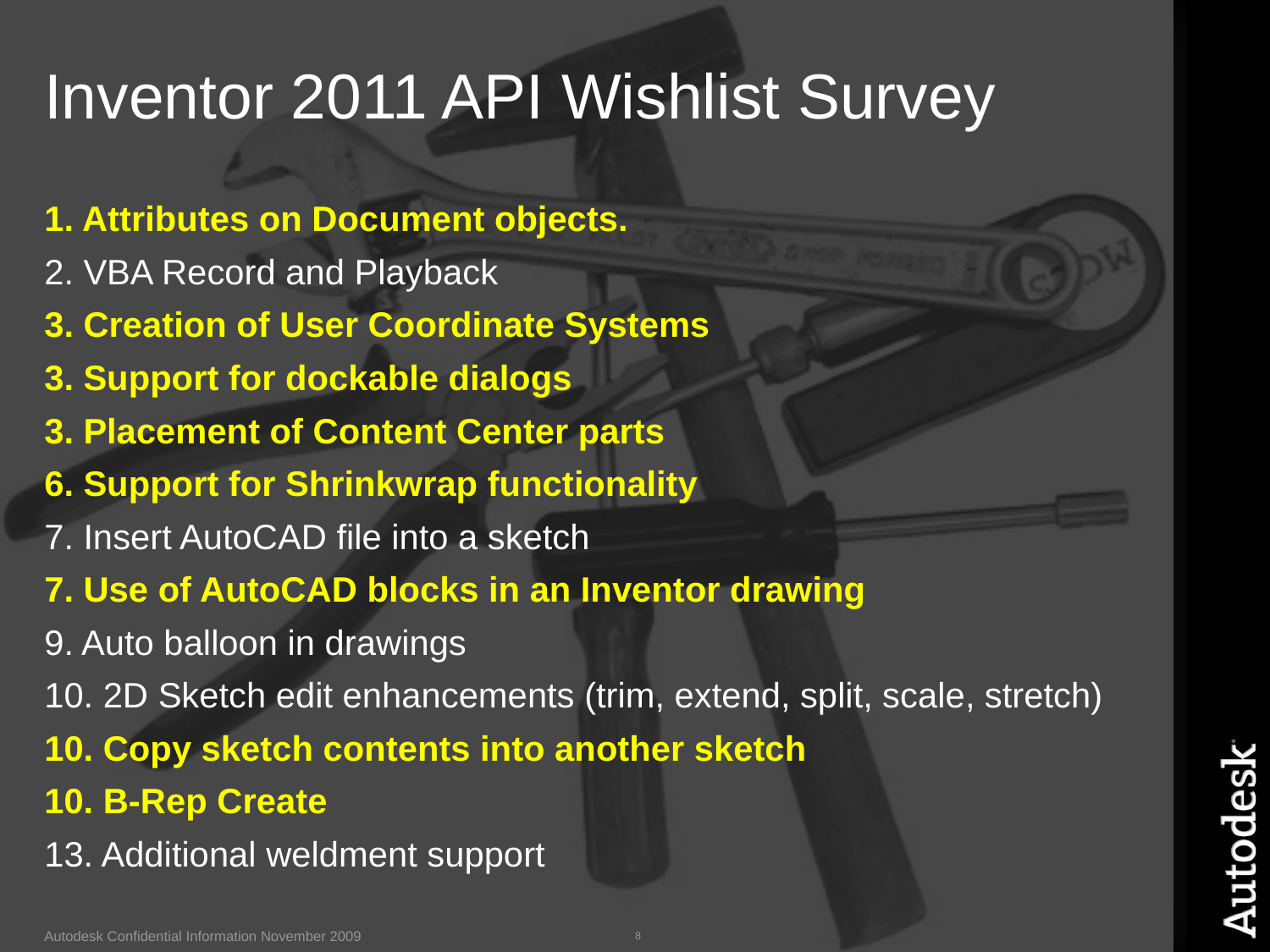

# Inventor 2011 API Wishlist Survey
1. Attributes on Document objects.
2. VBA Record and Playback
3. Creation of User Coordinate Systems
3. Support for dockable dialogs
3. Placement of Content Center parts
6. Support for Shrinkwrap functionality
7. Insert AutoCAD file into a sketch
7. Use of AutoCAD blocks in an Inventor drawing
9. Auto balloon in drawings
10. 2D Sketch edit enhancements (trim, extend, split, scale, stretch)
10. Copy sketch contents into another sketch
10. B-Rep Create
13. Additional weldment support